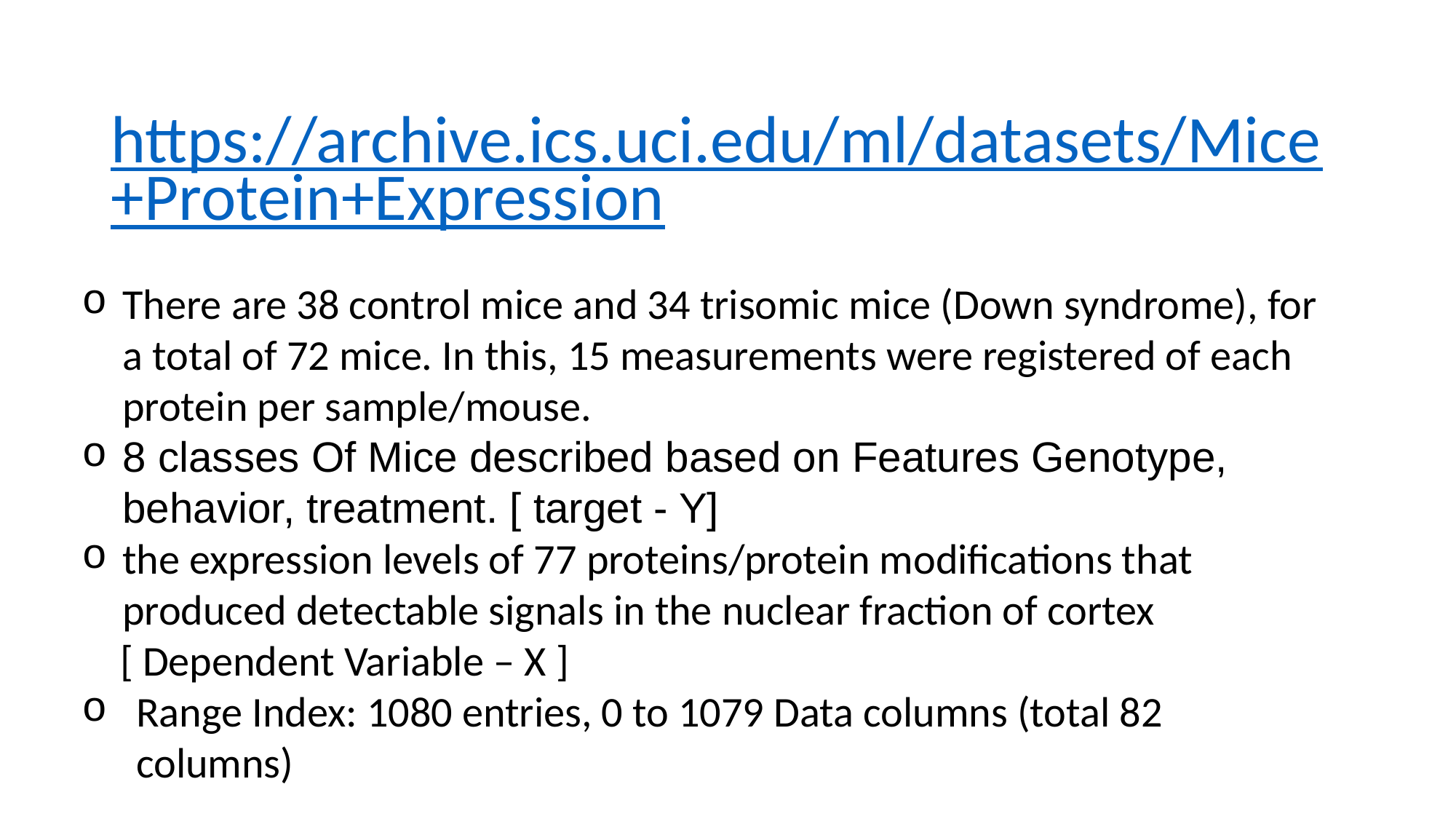

# https://archive.ics.uci.edu/ml/datasets/Mice+Protein+Expression
There are 38 control mice and 34 trisomic mice (Down syndrome), for a total of 72 mice. In this, 15 measurements were registered of each protein per sample/mouse.
8 classes Of Mice described based on Features Genotype, behavior, treatment. [ target - Y]
the expression levels of 77 proteins/protein modifications that produced detectable signals in the nuclear fraction of cortex
    [ Dependent Variable – X ]
Range Index: 1080 entries, 0 to 1079 Data columns (total 82 columns)

|  |  |
| --- | --- |